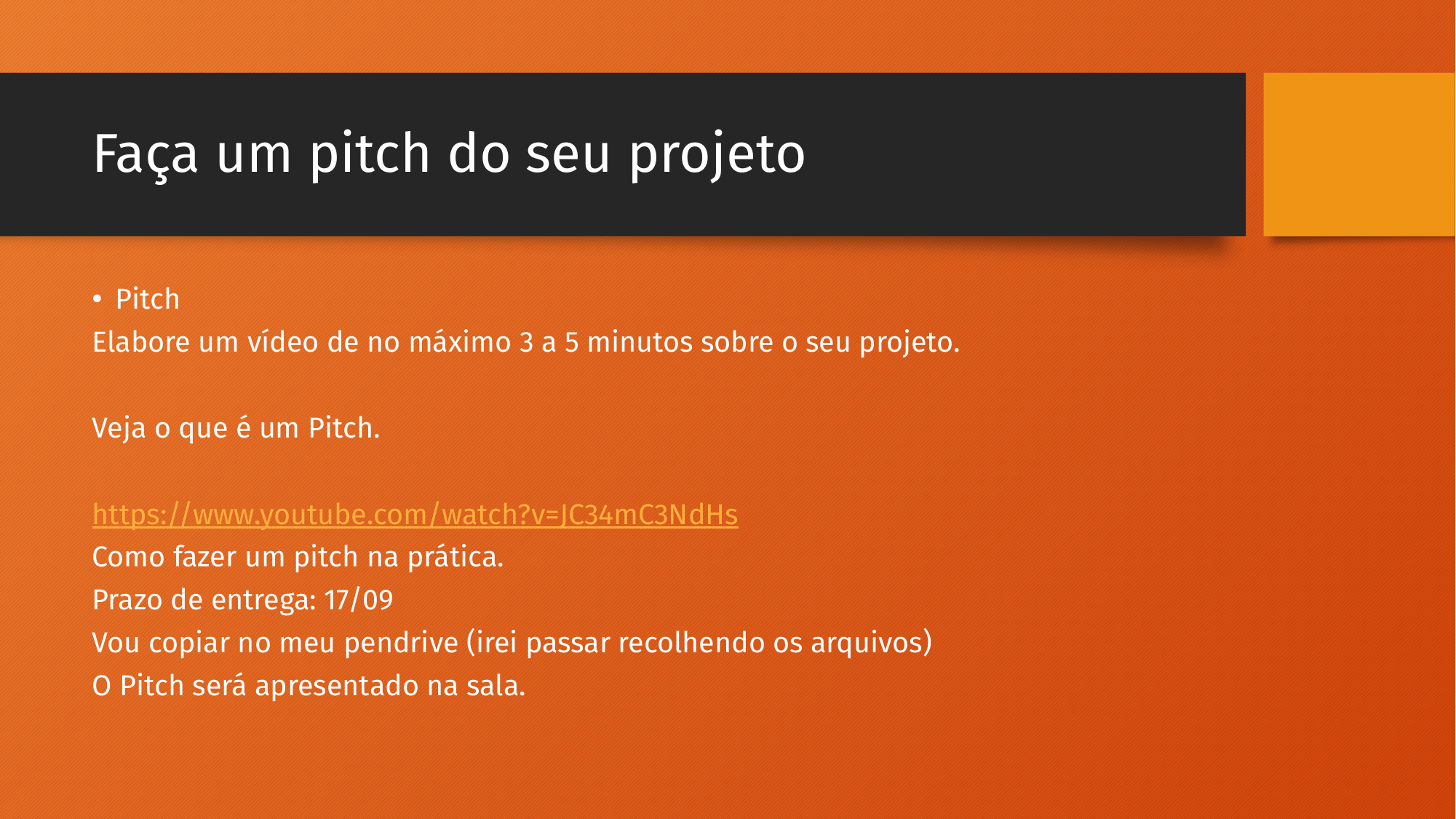

# Faça um pitch do seu projeto
Pitch
Elabore um vídeo de no máximo 3 a 5 minutos sobre o seu projeto.

Veja o que é um Pitch.

https://www.youtube.com/watch?v=JC34mC3NdHs
Como fazer um pitch na prática.
Prazo de entrega: 17/09
Vou copiar no meu pendrive (irei passar recolhendo os arquivos)
O Pitch será apresentado na sala.